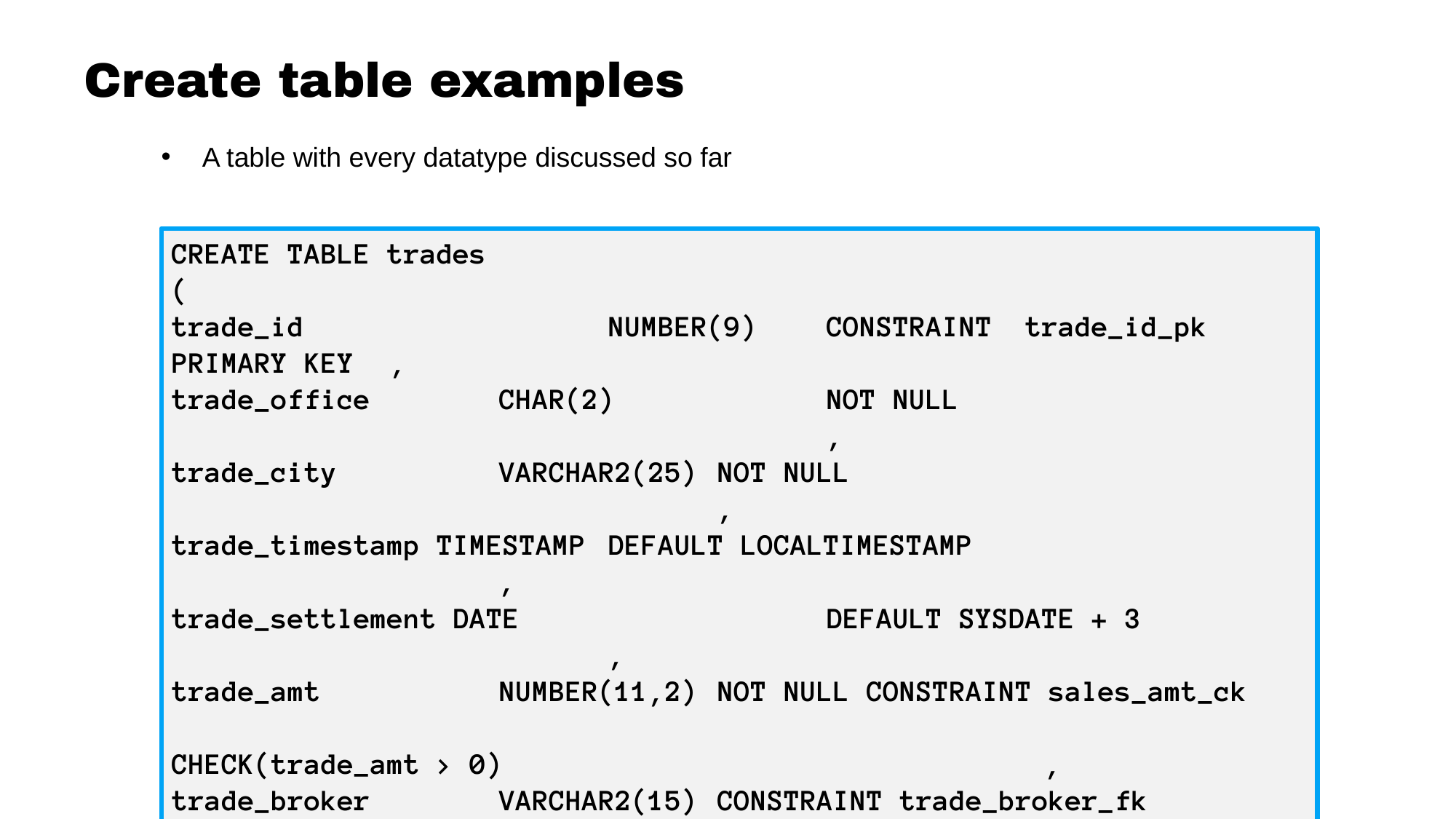

# Create table examples
A table with every datatype discussed so far
CREATE TABLE trades
(
trade_id 			NUMBER(9) 	CONSTRAINT  trade_id_pk PRIMARY KEY	,
trade_office 		CHAR(2) 		NOT NULL									,
trade_city		VARCHAR2(25) 	NOT NULL 									,
trade_timestamp TIMESTAMP	DEFAULT LOCALTIMESTAMP						,
trade_settlement DATE 			DEFAULT SYSDATE + 3						,
trade_amt 		NUMBER(11,2)	NOT NULL CONSTRAINT sales_amt_ck
									CHECK(trade_amt > 0)					,
trade_broker		VARCHAR2(15)	CONSTRAINT trade_broker_fk 											REFERENCES salespersons(salesperson_id)
);